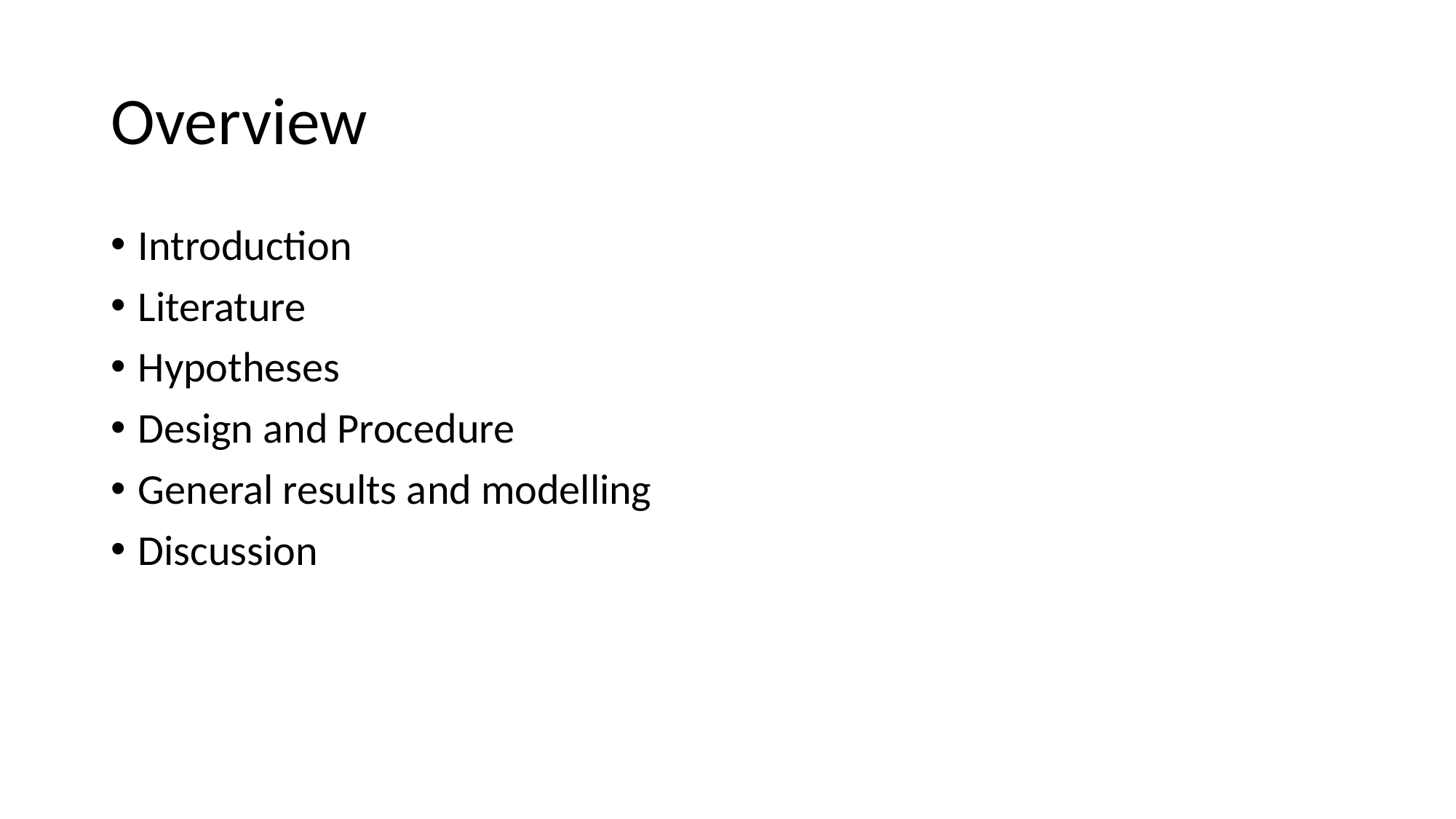

# Overview
Introduction
Literature
Hypotheses
Design and Procedure
General results and modelling
Discussion